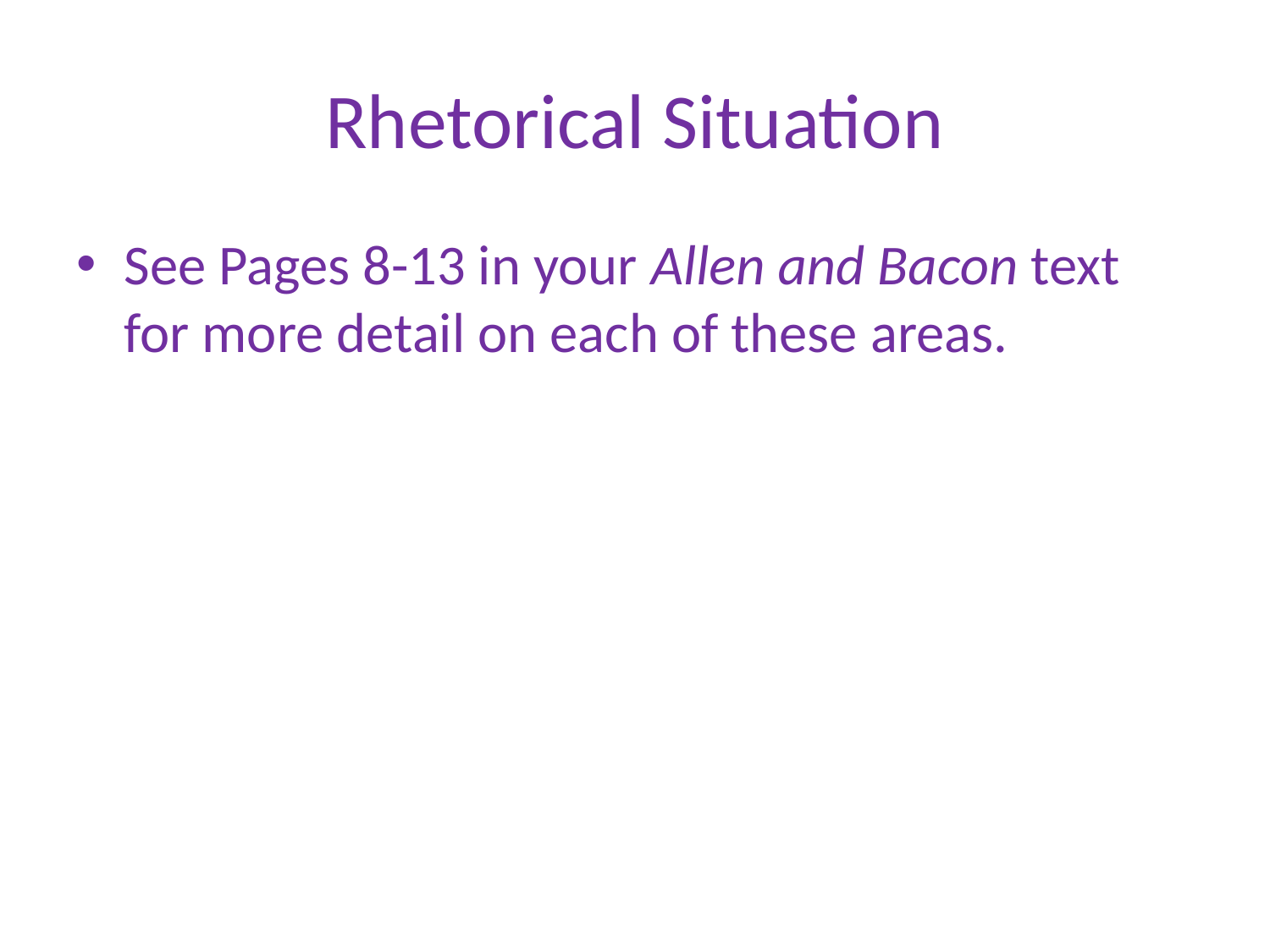

# Rhetorical Situation
See Pages 8-13 in your Allen and Bacon text for more detail on each of these areas.